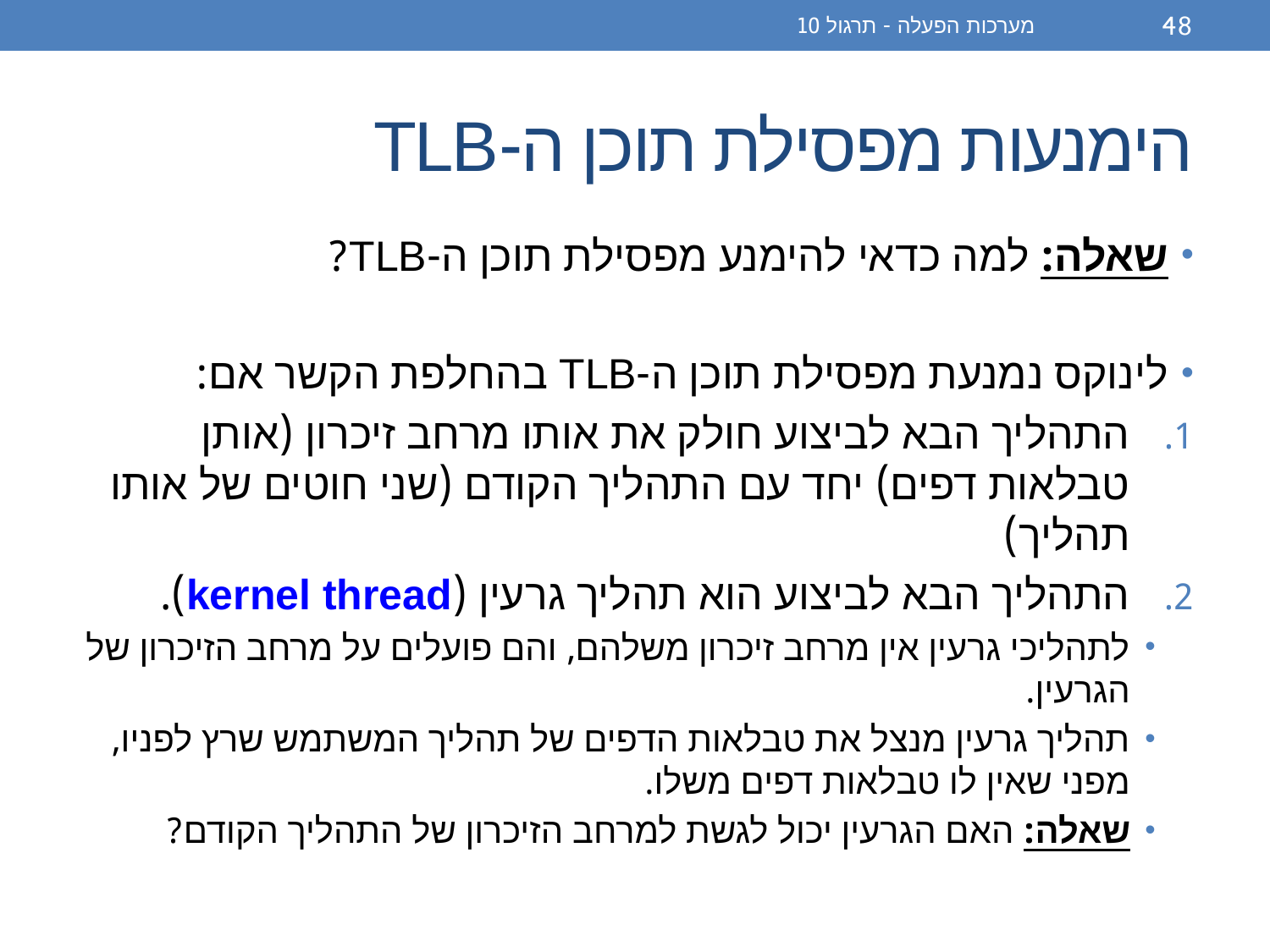

מערכות הפעלה - תרגול 10
48
# הימנעות מפסילת תוכן ה-TLB
שאלה: למה כדאי להימנע מפסילת תוכן ה-TLB?

לינוקס נמנעת מפסילת תוכן ה-TLB בהחלפת הקשר אם:
התהליך הבא לביצוע חולק את אותו מרחב זיכרון (אותן טבלאות דפים) יחד עם התהליך הקודם (שני חוטים של אותו תהליך)
התהליך הבא לביצוע הוא תהליך גרעין (kernel thread).
לתהליכי גרעין אין מרחב זיכרון משלהם, והם פועלים על מרחב הזיכרון של הגרעין.
תהליך גרעין מנצל את טבלאות הדפים של תהליך המשתמש שרץ לפניו, מפני שאין לו טבלאות דפים משלו.
שאלה: האם הגרעין יכול לגשת למרחב הזיכרון של התהליך הקודם?